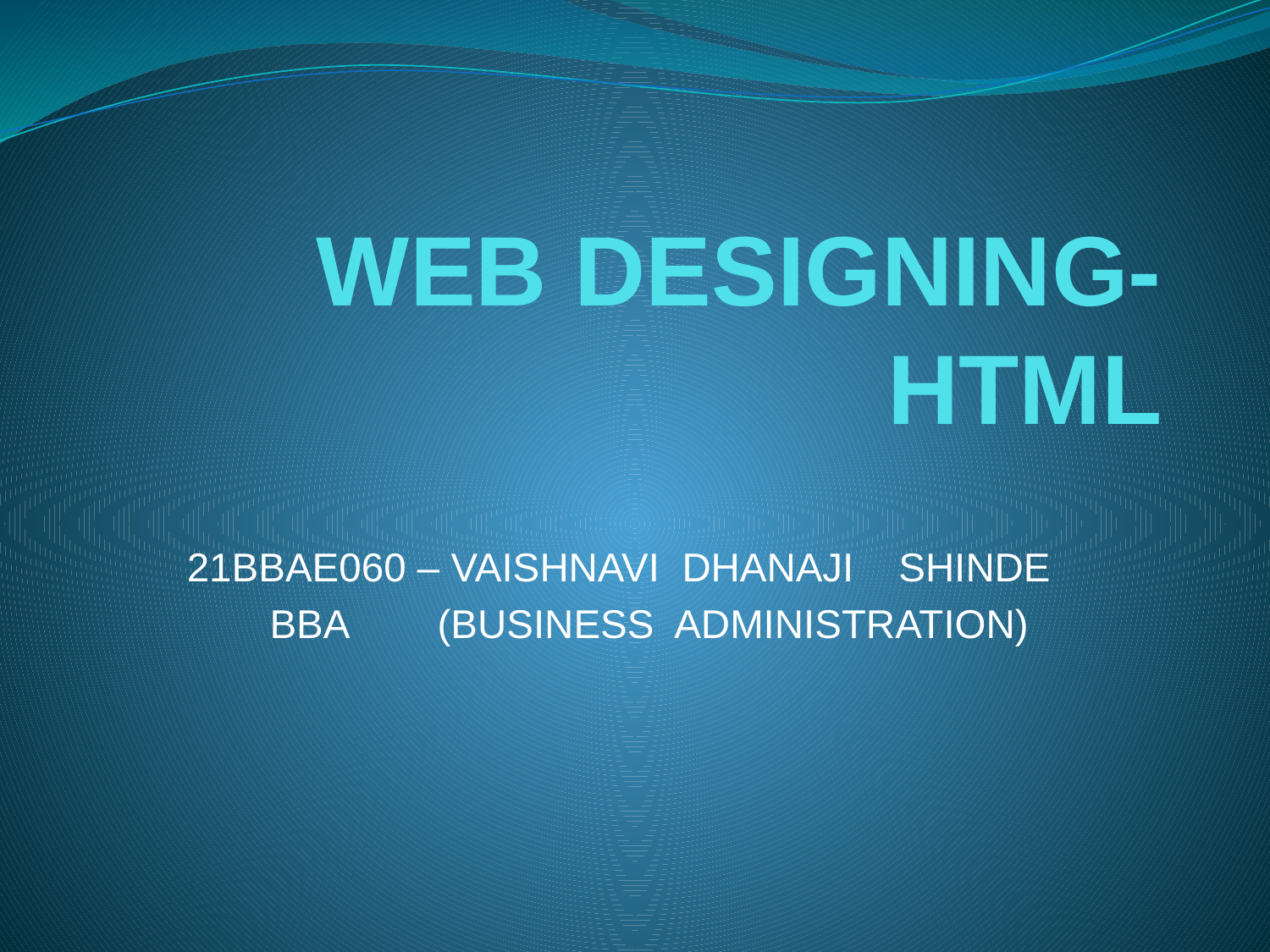

# WEB DESIGNING- HTML
21BBAE060 – VAISHNAVI  DHANAJI    SHINDE
BBA        (BUSINESS  ADMINISTRATION)